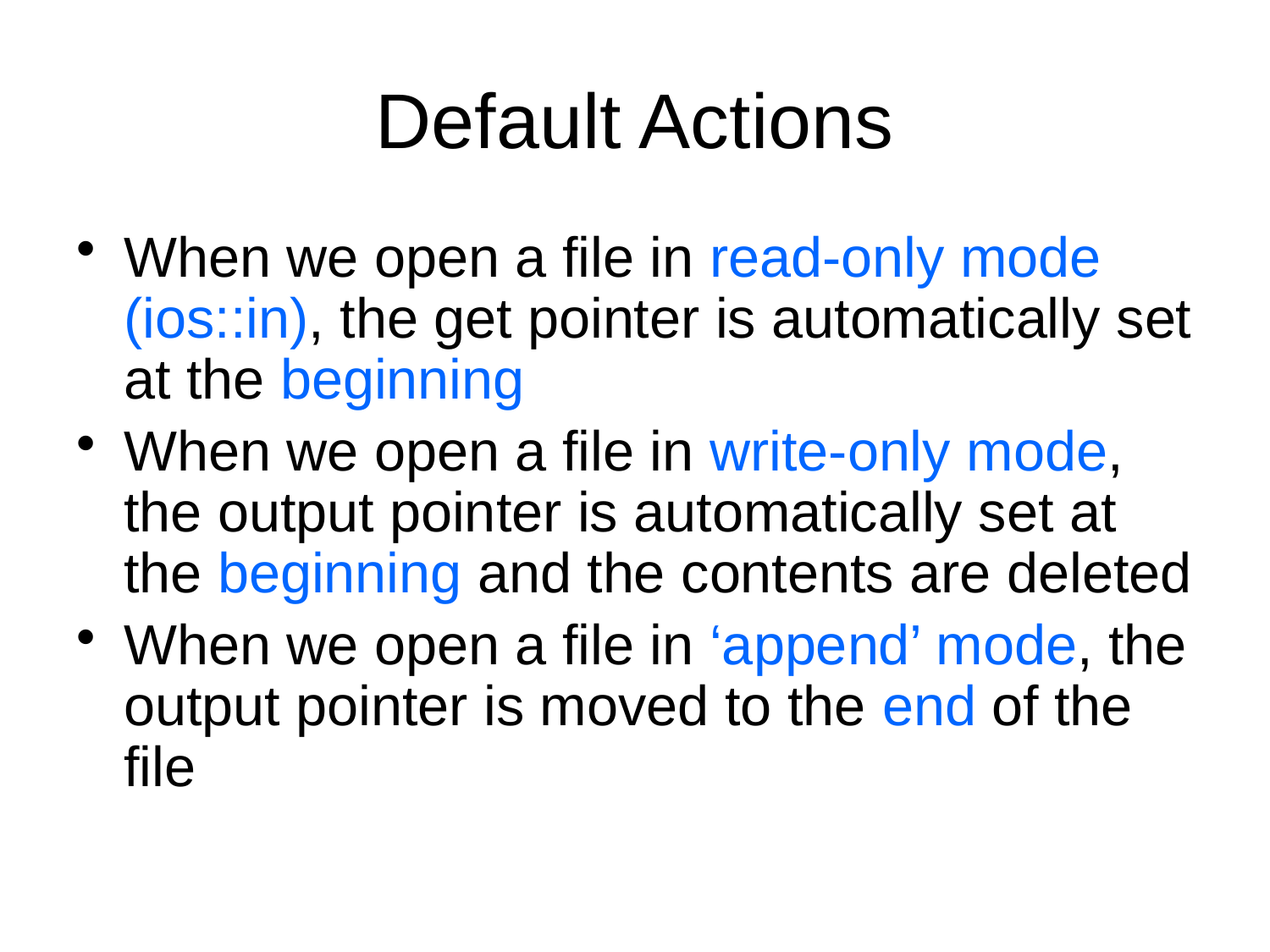

# Default Actions
When we open a file in read-only mode (ios::in), the get pointer is automatically set at the beginning
When we open a file in write-only mode, the output pointer is automatically set at the beginning and the contents are deleted
When we open a file in ‘append’ mode, the output pointer is moved to the end of the file